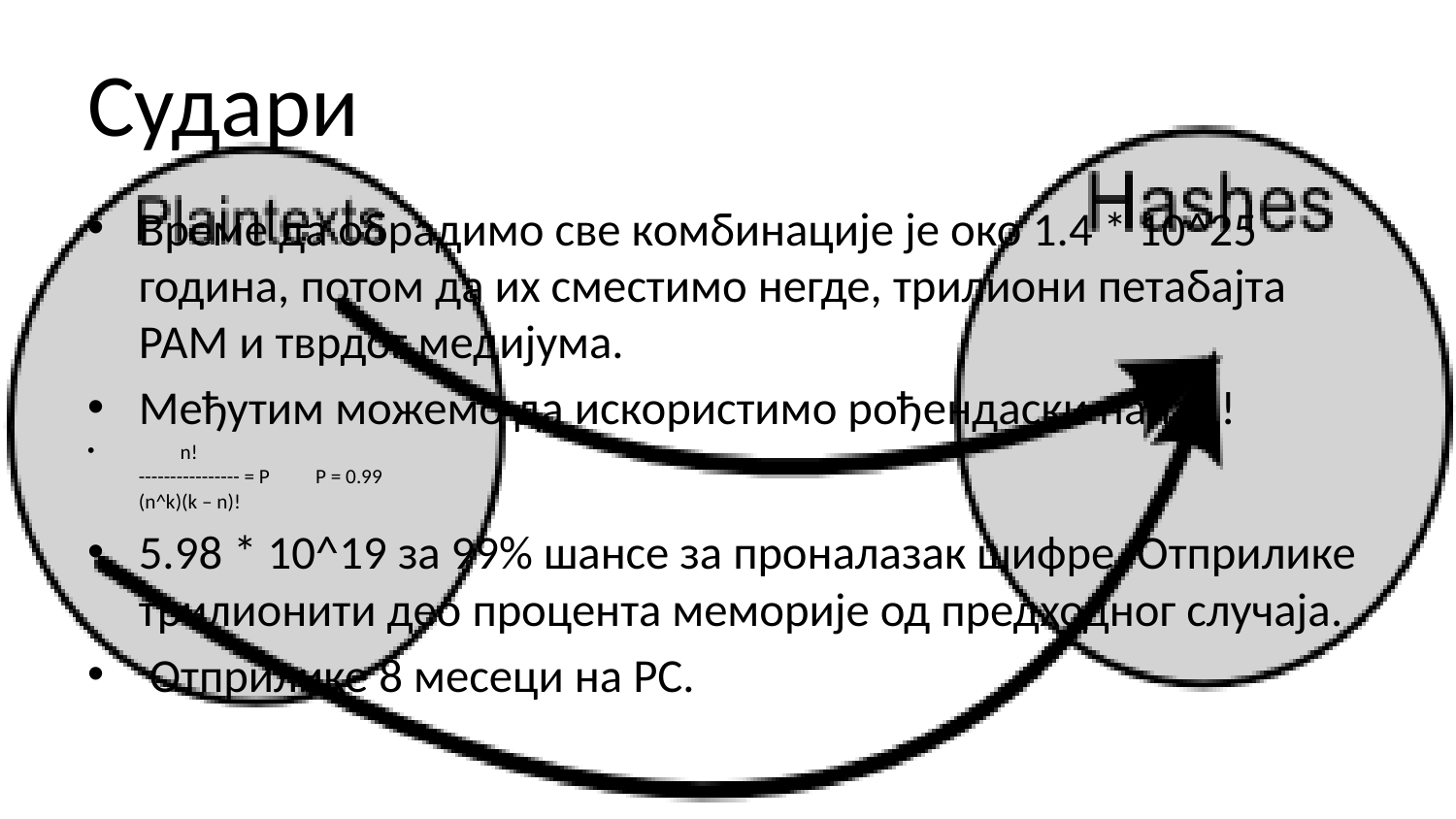

# Судари
Време да обрадимо све комбинације је око 1.4 * 10^25 година, потом да их сместимо негде, трилиони петабајта РАМ и тврдог медијума.
Међутим можемо да искористимо рођендаски напад!
         n!
---------------- = P          P = 0.99
(n^k)(k – n)!
5.98 * 10^19 за 99% шансе за проналазак шифре. Отприлике трилионити део процента меморије од предходног случаја.
 Отприлике 8 месеци на PC.